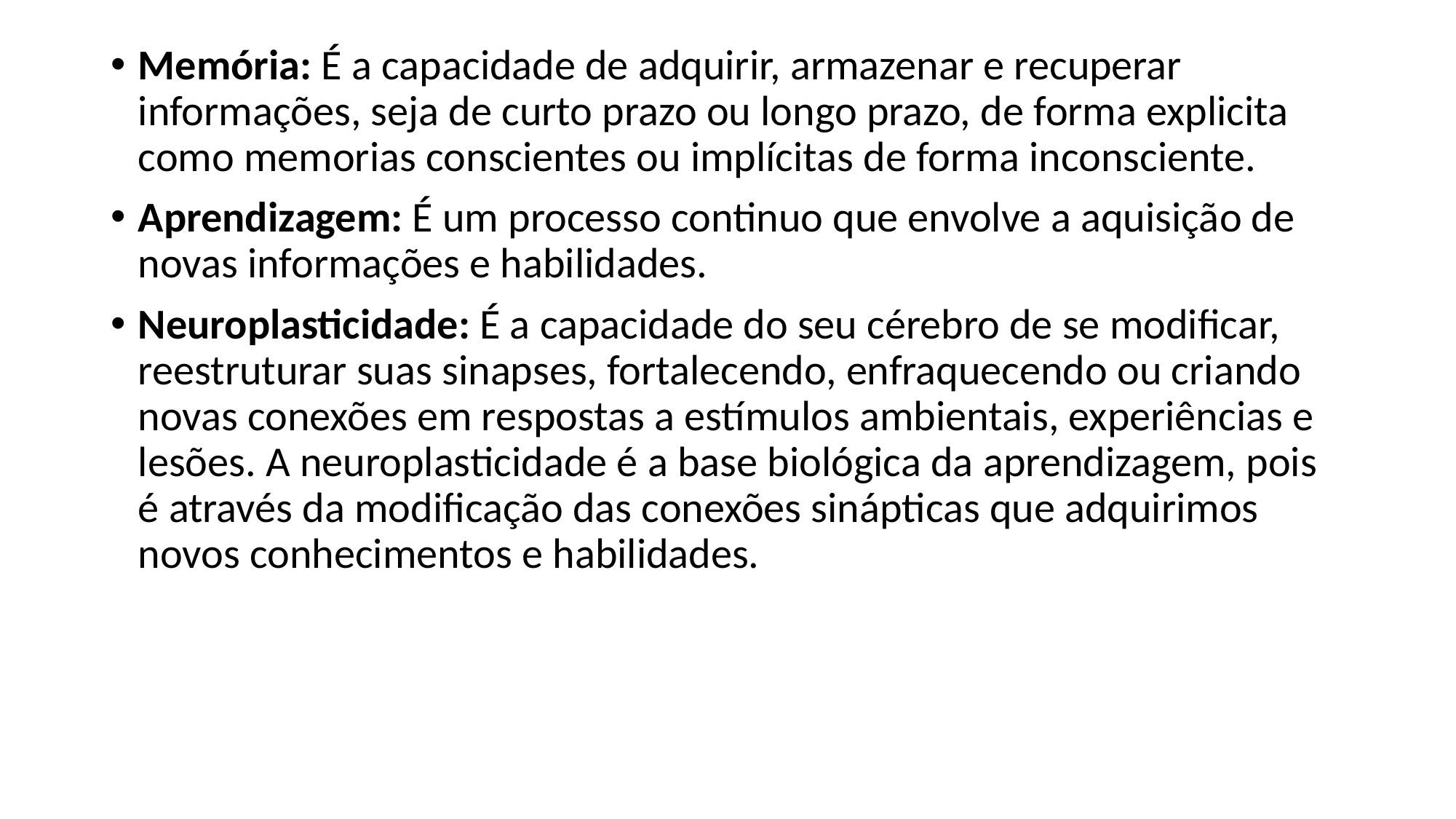

Memória: É a capacidade de adquirir, armazenar e recuperar informações, seja de curto prazo ou longo prazo, de forma explicita como memorias conscientes ou implícitas de forma inconsciente.
Aprendizagem: É um processo continuo que envolve a aquisição de novas informações e habilidades.
Neuroplasticidade: É a capacidade do seu cérebro de se modificar, reestruturar suas sinapses, fortalecendo, enfraquecendo ou criando novas conexões em respostas a estímulos ambientais, experiências e lesões. A neuroplasticidade é a base biológica da aprendizagem, pois é através da modificação das conexões sinápticas que adquirimos novos conhecimentos e habilidades.